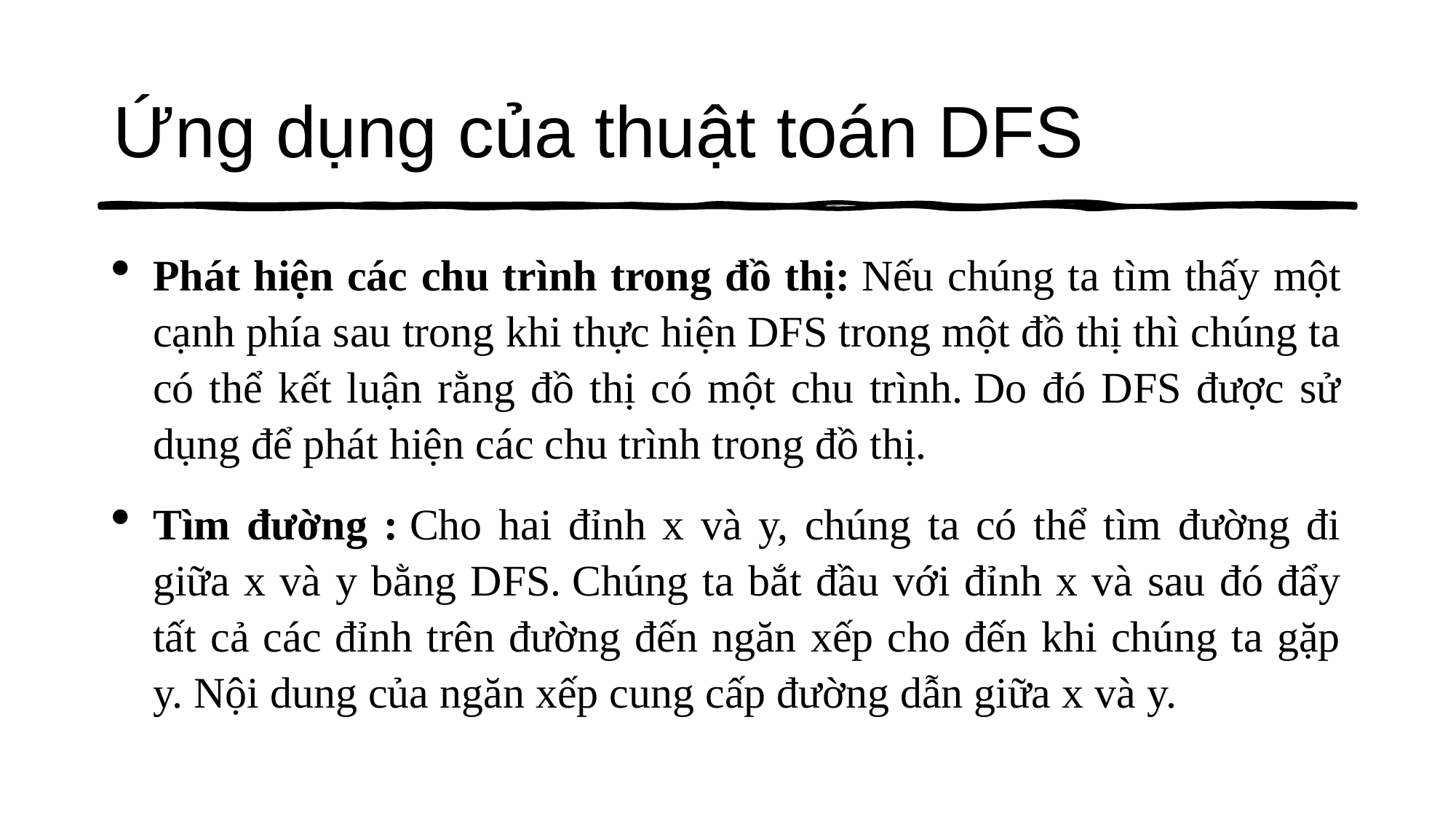

# Ứng dụng của thuật toán DFS
Phát hiện các chu trình trong đồ thị: Nếu chúng ta tìm thấy một cạnh phía sau trong khi thực hiện DFS trong một đồ thị thì chúng ta có thể kết luận rằng đồ thị có một chu trình. Do đó DFS được sử dụng để phát hiện các chu trình trong đồ thị.
Tìm đường : Cho hai đỉnh x và y, chúng ta có thể tìm đường đi giữa x và y bằng DFS. Chúng ta bắt đầu với đỉnh x và sau đó đẩy tất cả các đỉnh trên đường đến ngăn xếp cho đến khi chúng ta gặp y. Nội dung của ngăn xếp cung cấp đường dẫn giữa x và y.